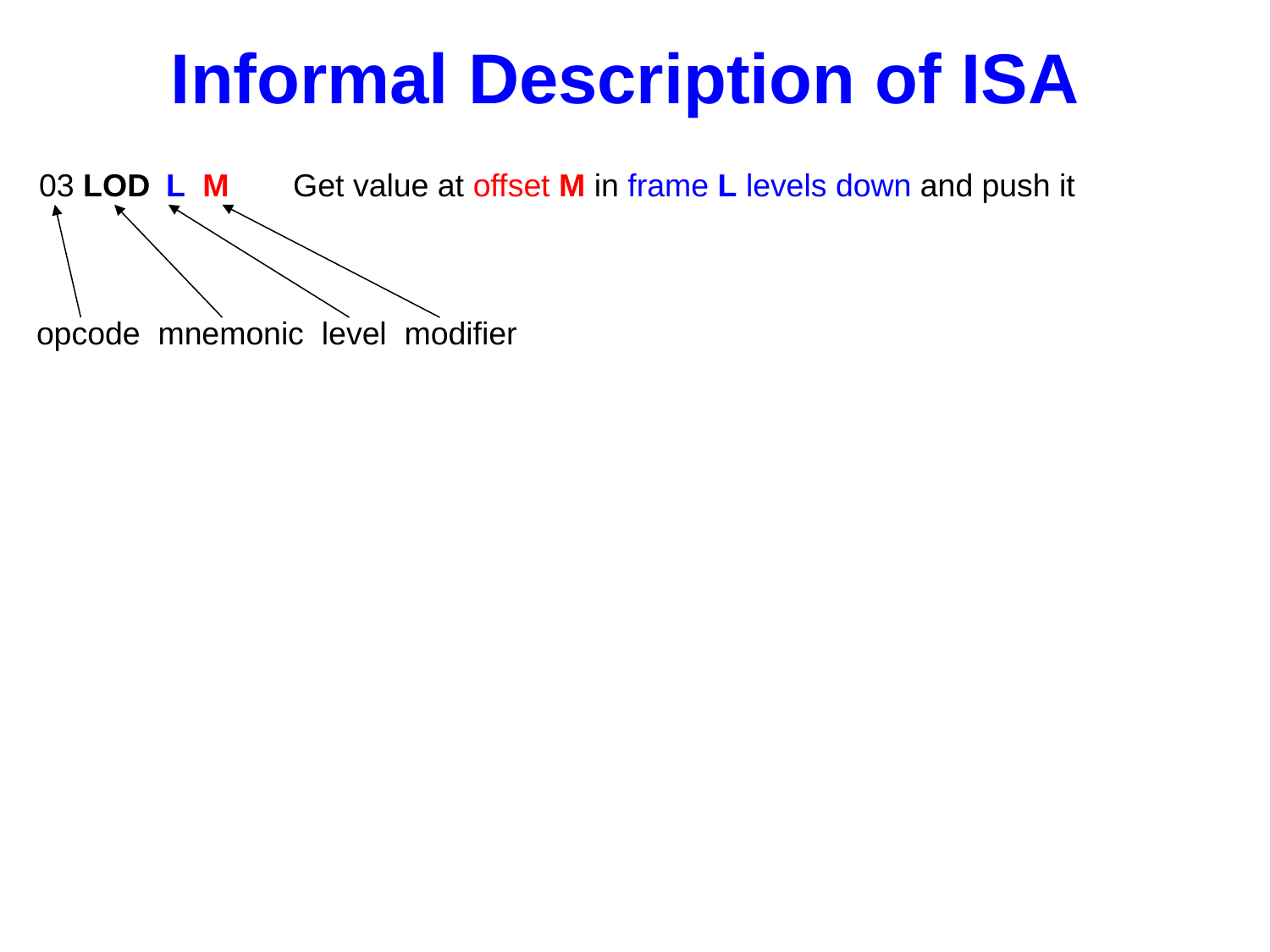

Informal Description of ISA
03 LOD	L  M	Get value at offset M in frame L levels down and push it
opcode  mnemonic  level  modifier